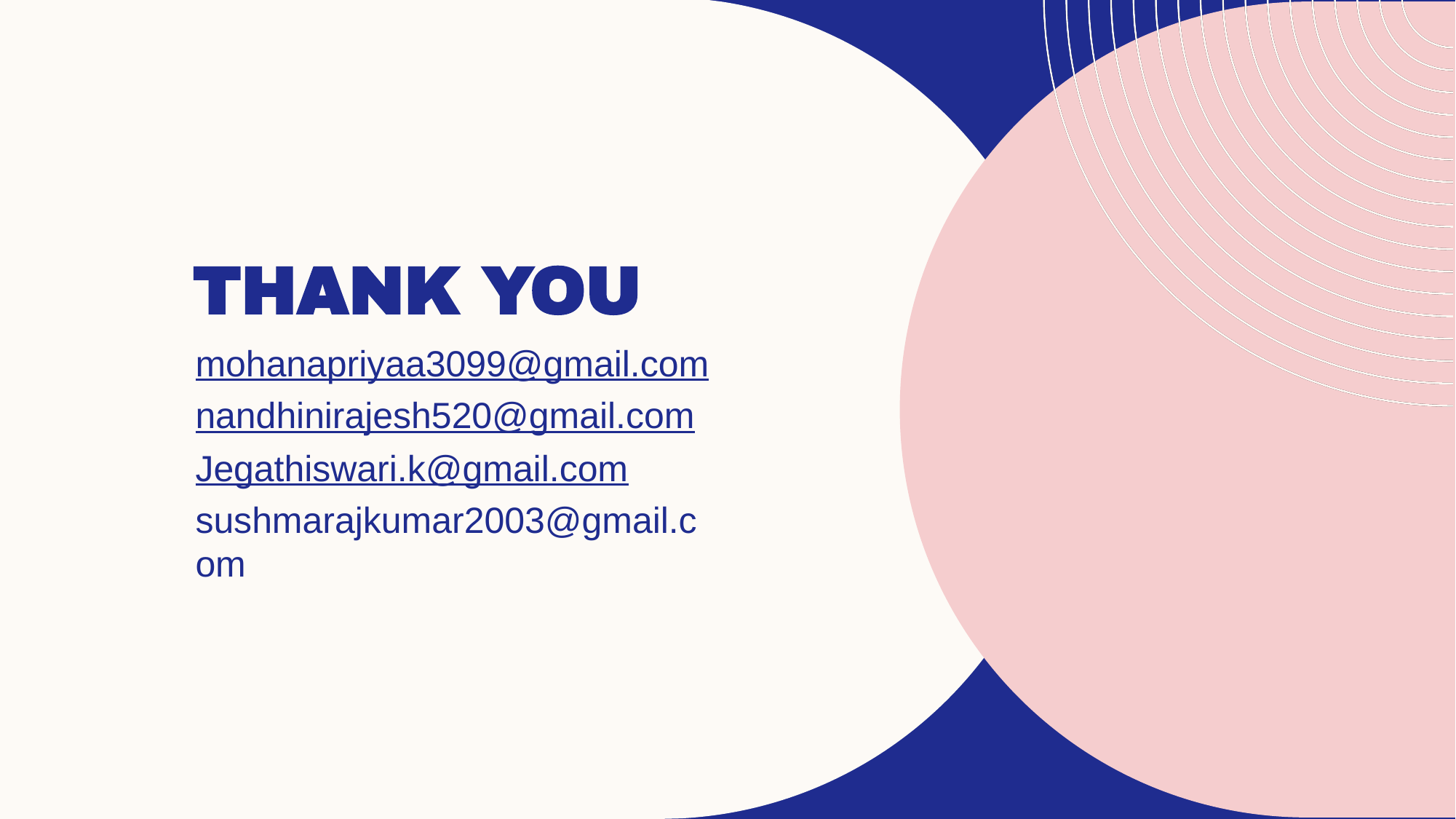

# THANK YOU
mohanapriyaa3099@gmail.com
nandhinirajesh520@gmail.com
Jegathiswari.k@gmail.com
sushmarajkumar2003@gmail.com